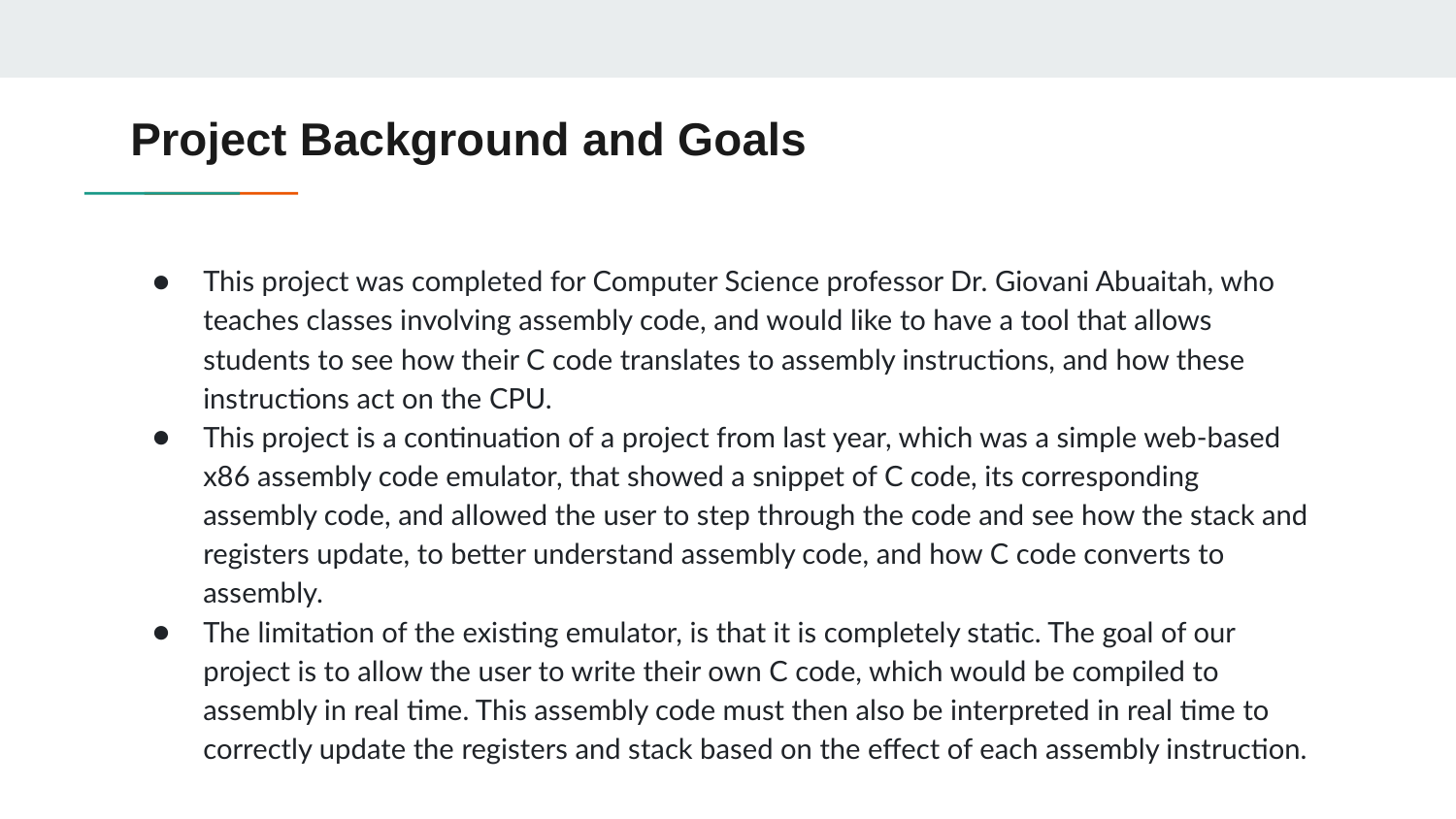

# Project Background and Goals
This project was completed for Computer Science professor Dr. Giovani Abuaitah, who teaches classes involving assembly code, and would like to have a tool that allows students to see how their C code translates to assembly instructions, and how these instructions act on the CPU.
This project is a continuation of a project from last year, which was a simple web-based x86 assembly code emulator, that showed a snippet of C code, its corresponding assembly code, and allowed the user to step through the code and see how the stack and registers update, to better understand assembly code, and how C code converts to assembly.
The limitation of the existing emulator, is that it is completely static. The goal of our project is to allow the user to write their own C code, which would be compiled to assembly in real time. This assembly code must then also be interpreted in real time to correctly update the registers and stack based on the effect of each assembly instruction.